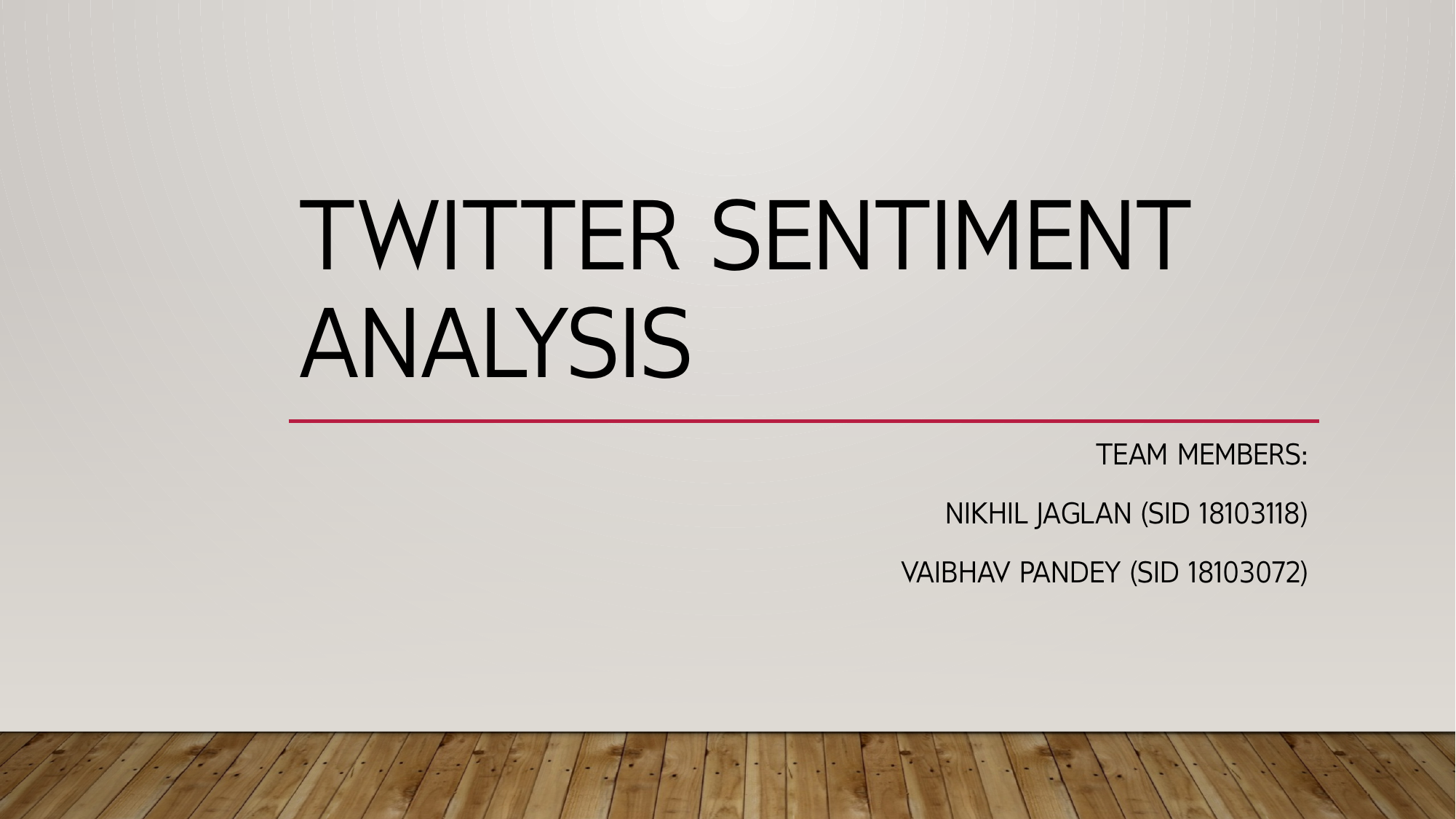

# TWITTER SENTIMENT ANALYSIS
TEAM MEMBERS:
NIKHIL JAGLAN (SID 18103118)
    VAIBHAV PANDEY (SID 18103072)